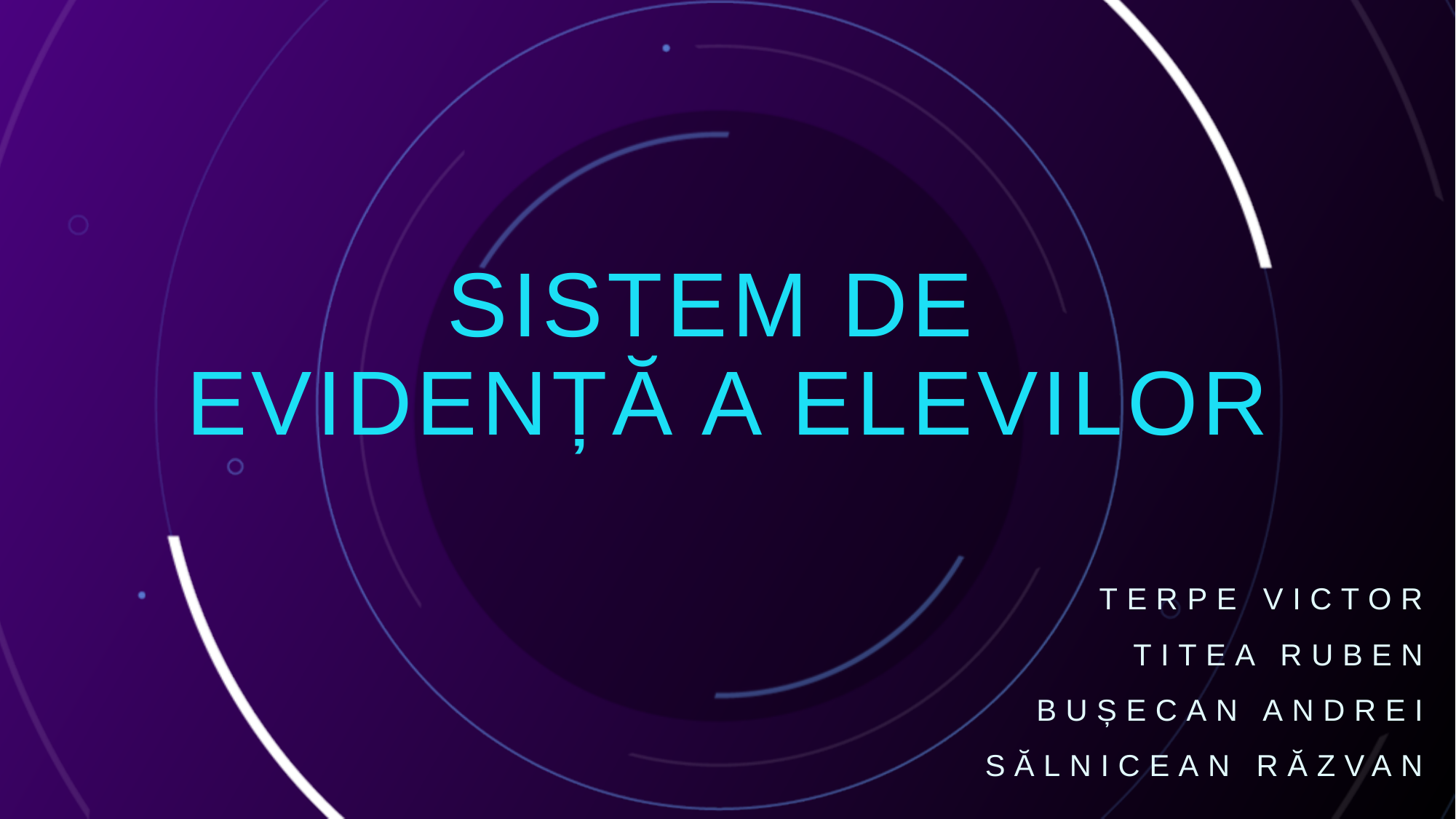

# Sistem De Evidență a elevilor
Terpe victor
Titea ruben
Bușecan andrei
Sălnicean răzvan